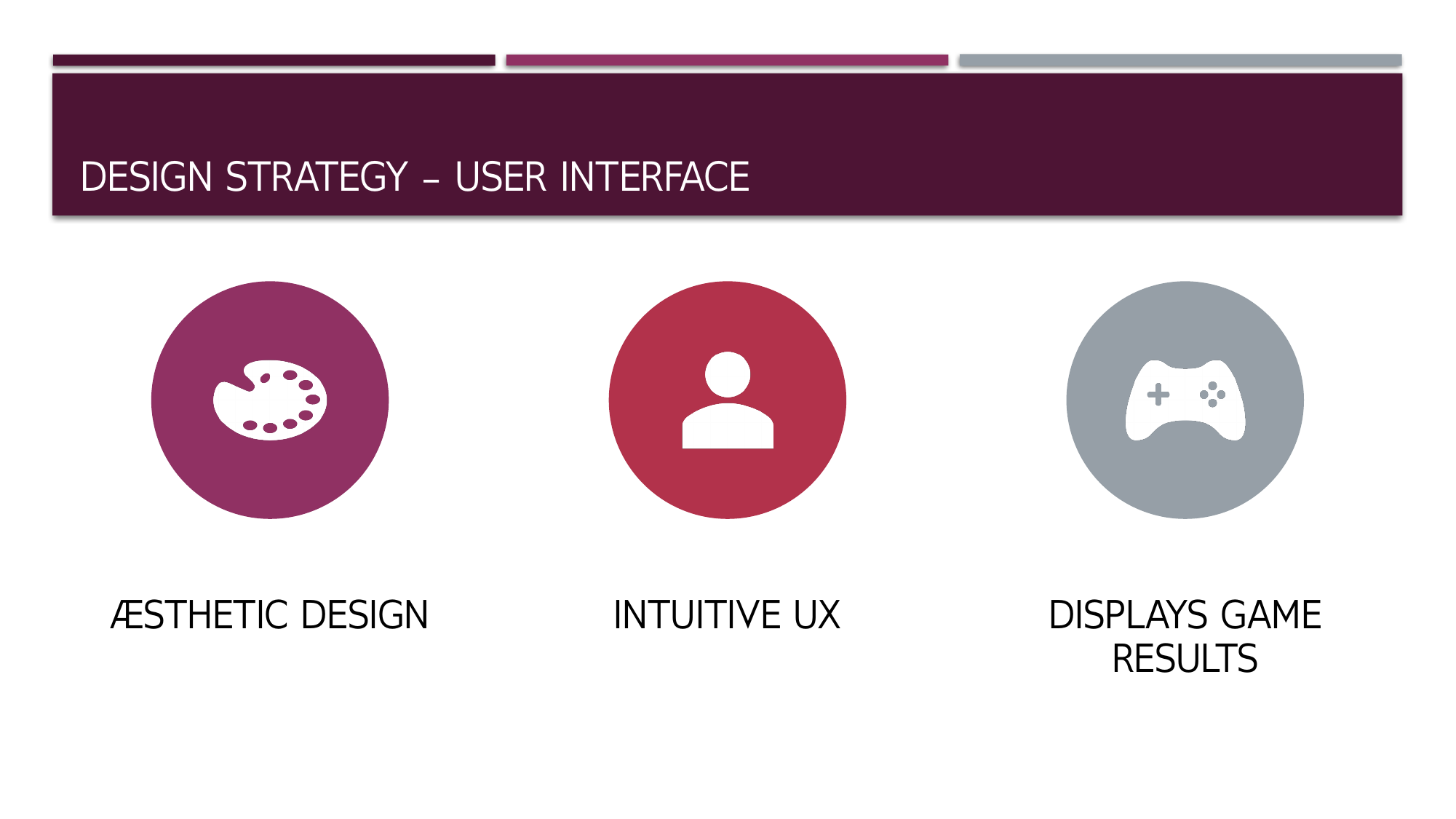

# Design Strategy – User Interface
Aesthetic Design
Intuitive UX
Displays game Results